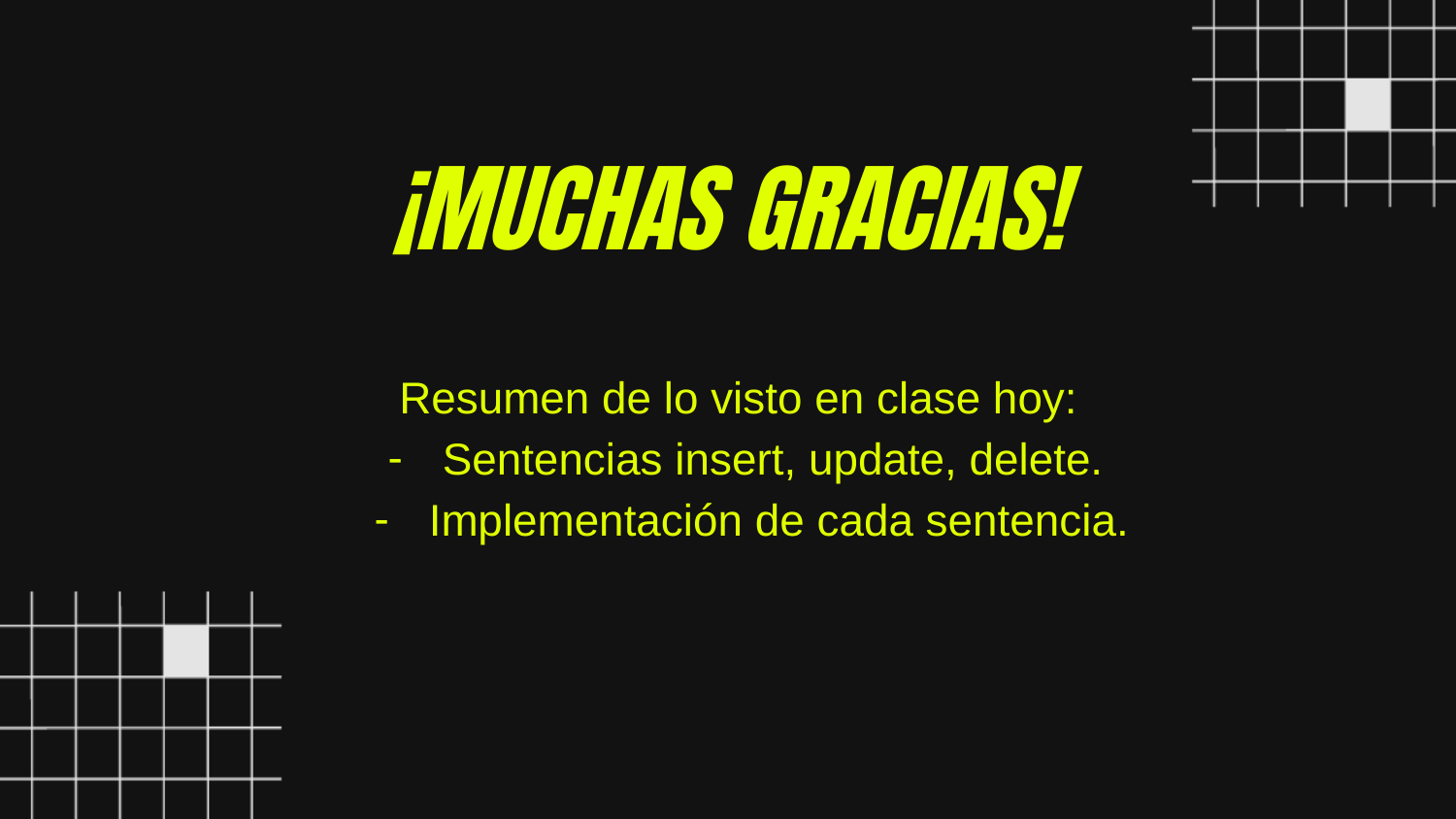

¡MUCHAS GRACIAS!
Resumen de lo visto en clase hoy:
Sentencias insert, update, delete.
Implementación de cada sentencia.